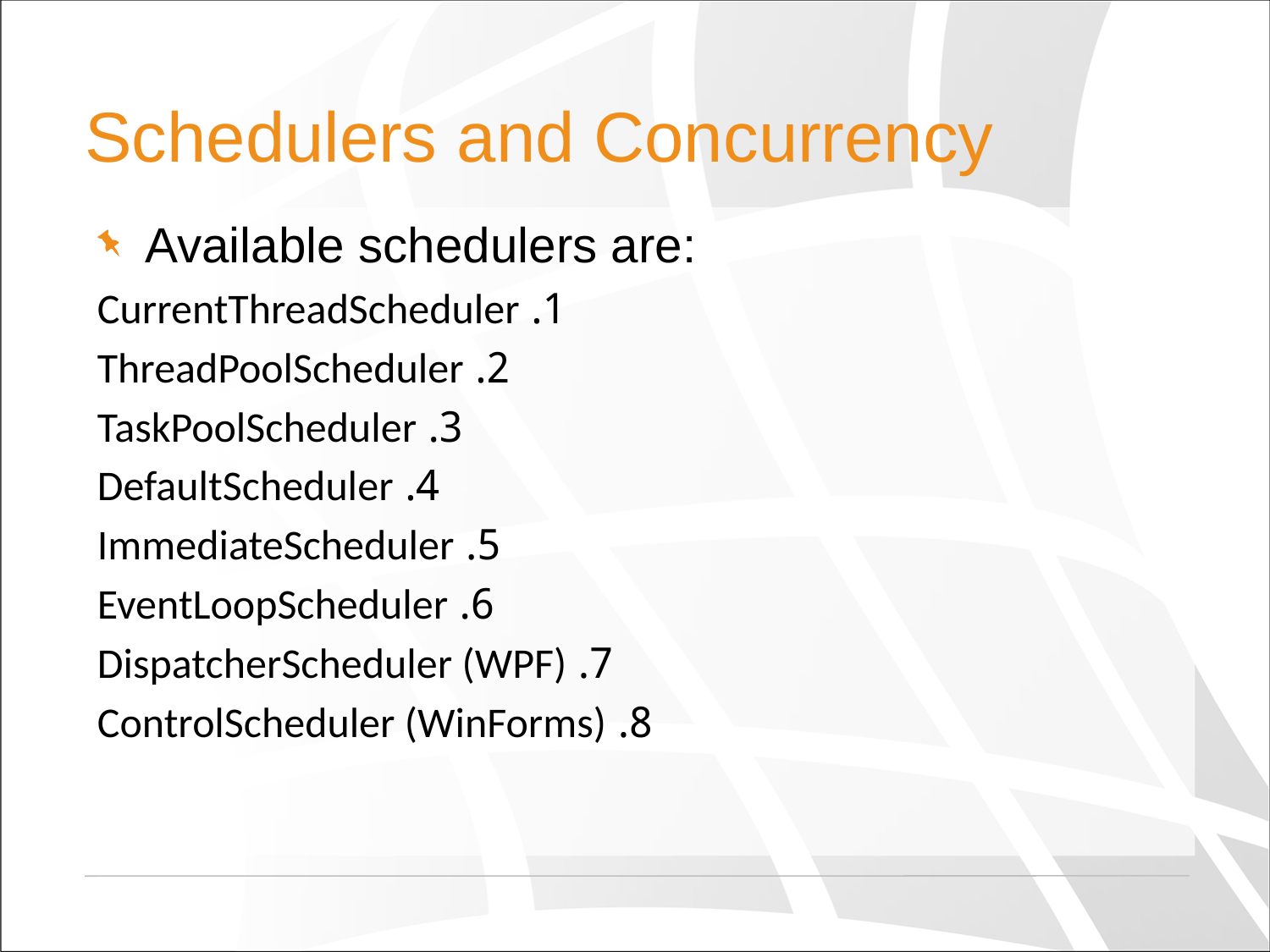

# Schedulers and Concurrency
Available schedulers are:
1. CurrentThreadScheduler
2. ThreadPoolScheduler
3. TaskPoolScheduler
4. DefaultScheduler
5. ImmediateScheduler
6. EventLoopScheduler
7. DispatcherScheduler (WPF)
8. ControlScheduler (WinForms)